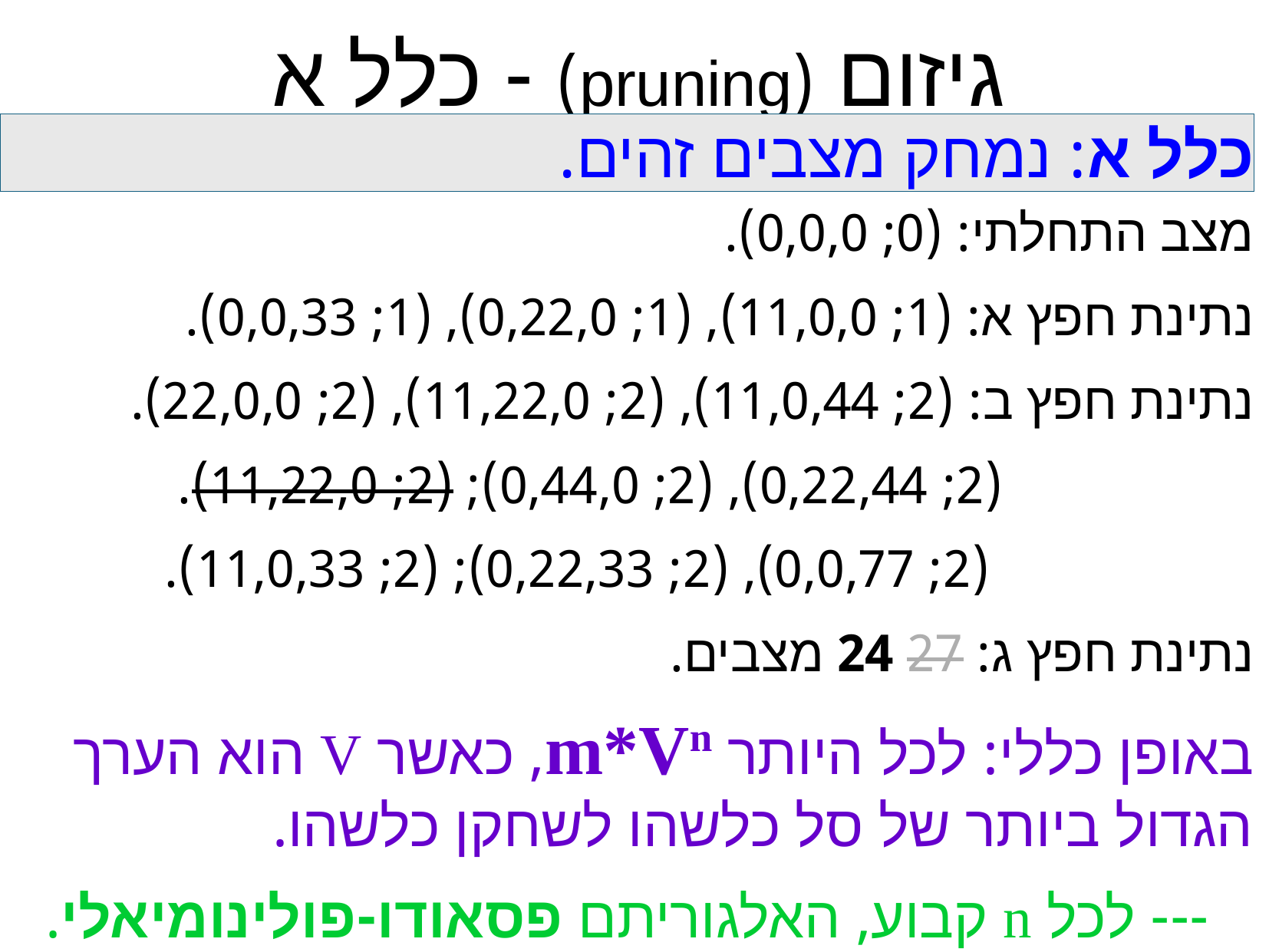

גיזום (pruning) - כלל א
כלל א: נמחק מצבים זהים.
מצב התחלתי: (0; 0,0,0).
נתינת חפץ א: (1; 11,0,0), (1; 0,22,0), (1; 0,0,33).
נתינת חפץ ב: (2; 11,0,44), (2; 11,22,0), (2; 22,0,0).
                   (2; 0,22,44), (2; 0,44,0); (2; 11,22,0).
                    (2; 0,0,77), (2; 0,22,33); (2; 11,0,33).
נתינת חפץ ג: 27 24 מצבים.
באופן כללי: לכל היותר m*Vn, כאשר V הוא הערך הגדול ביותר של סל כלשהו לשחקן כלשהו.
   --- לכל n קבוע, האלגוריתם פסאודו-פולינומיאלי.